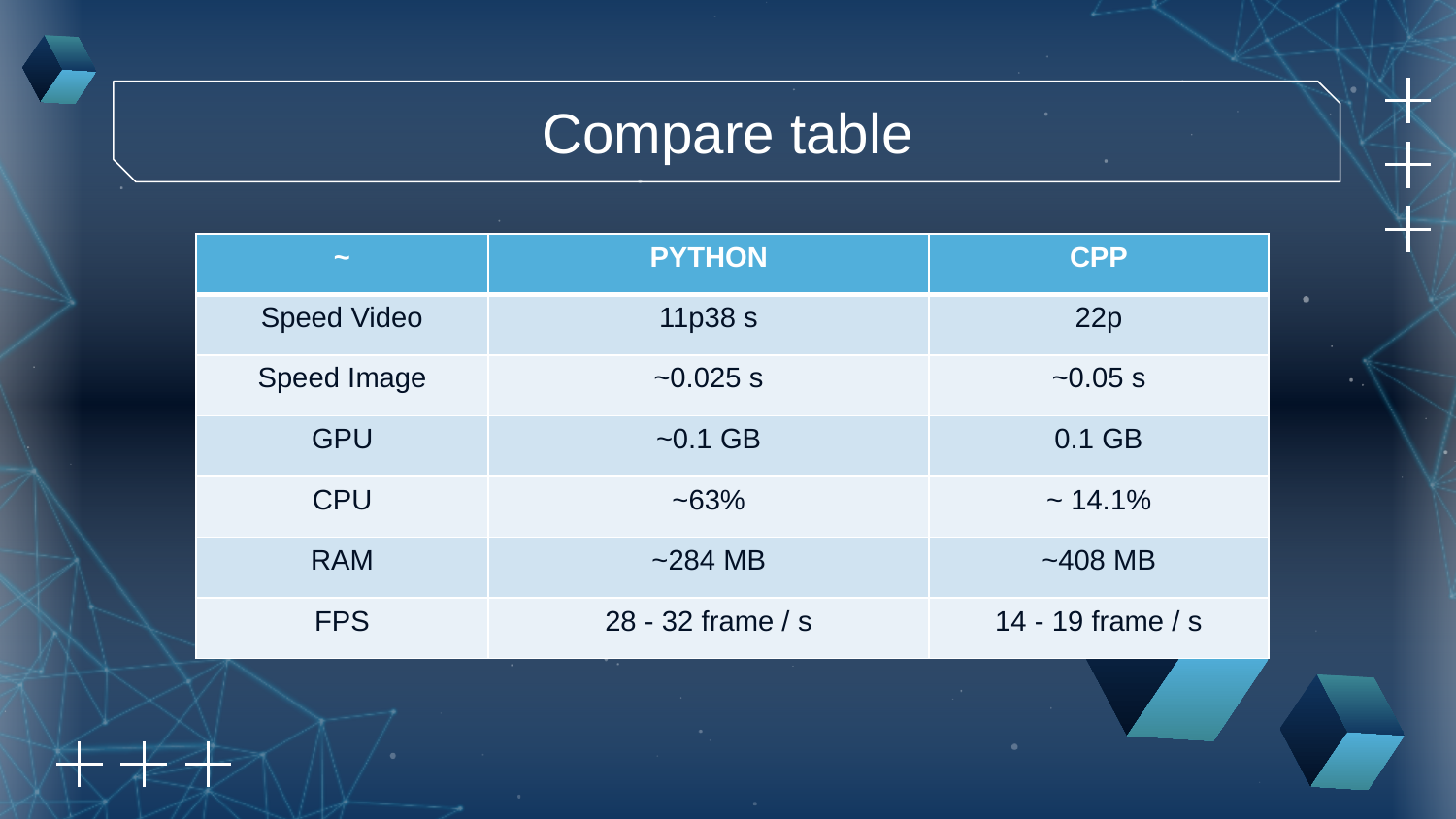

Compare table
| ~ | PYTHON | CPP |
| --- | --- | --- |
| Speed Video | 11p38 s | 22p |
| Speed Image | ~0.025 s | ~0.05 s |
| GPU | ~0.1 GB | 0.1 GB |
| CPU | ~63% | ~ 14.1% |
| RAM | ~284 MB | ~408 MB |
| FPS | 28 - 32 frame / s | 14 - 19 frame / s |